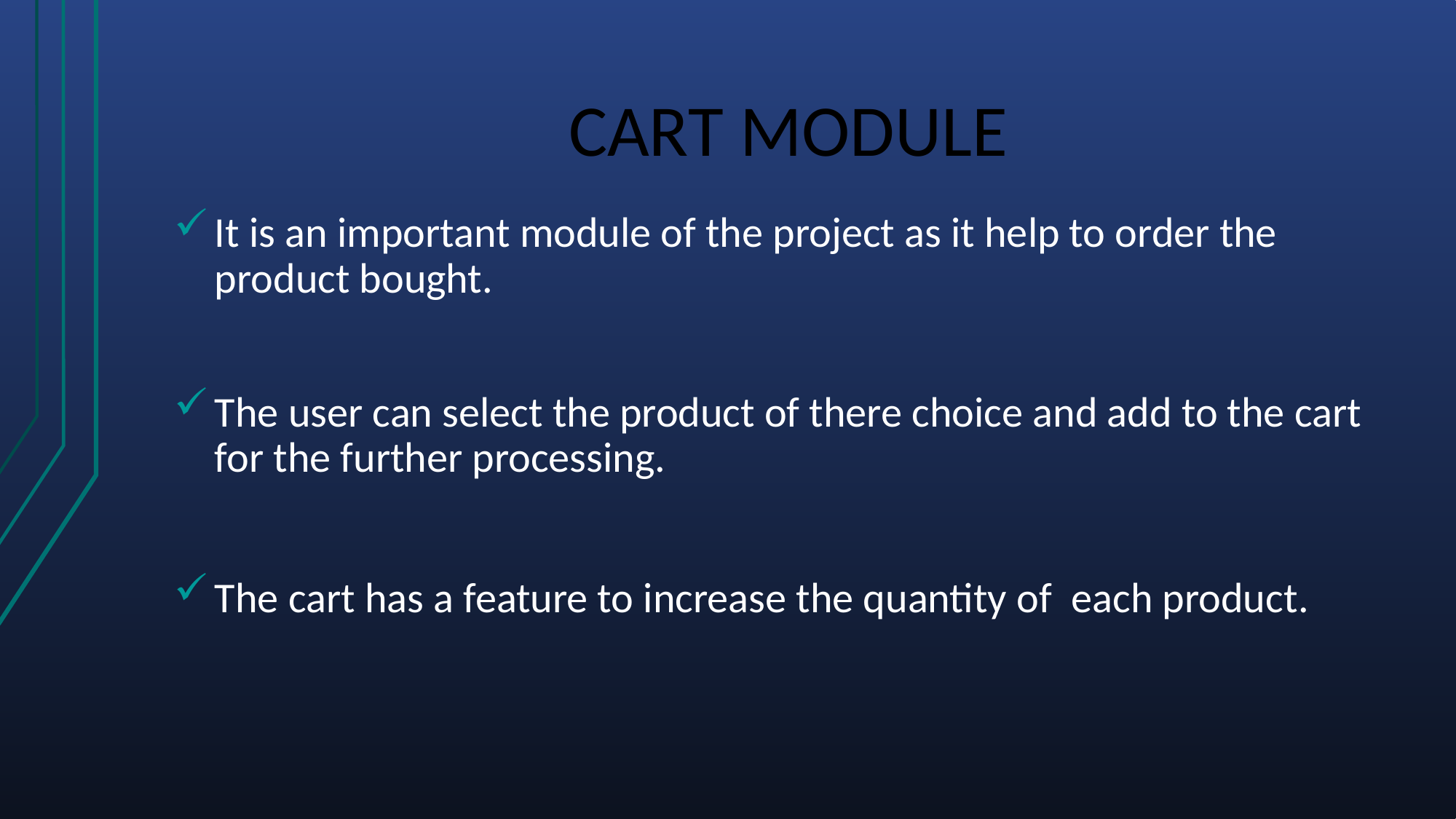

# CART MODULE
It is an important module of the project as it help to order the product bought.

The user can select the product of there choice and add to the cart for the further processing.

The cart has a feature to increase the quantity of  each product.